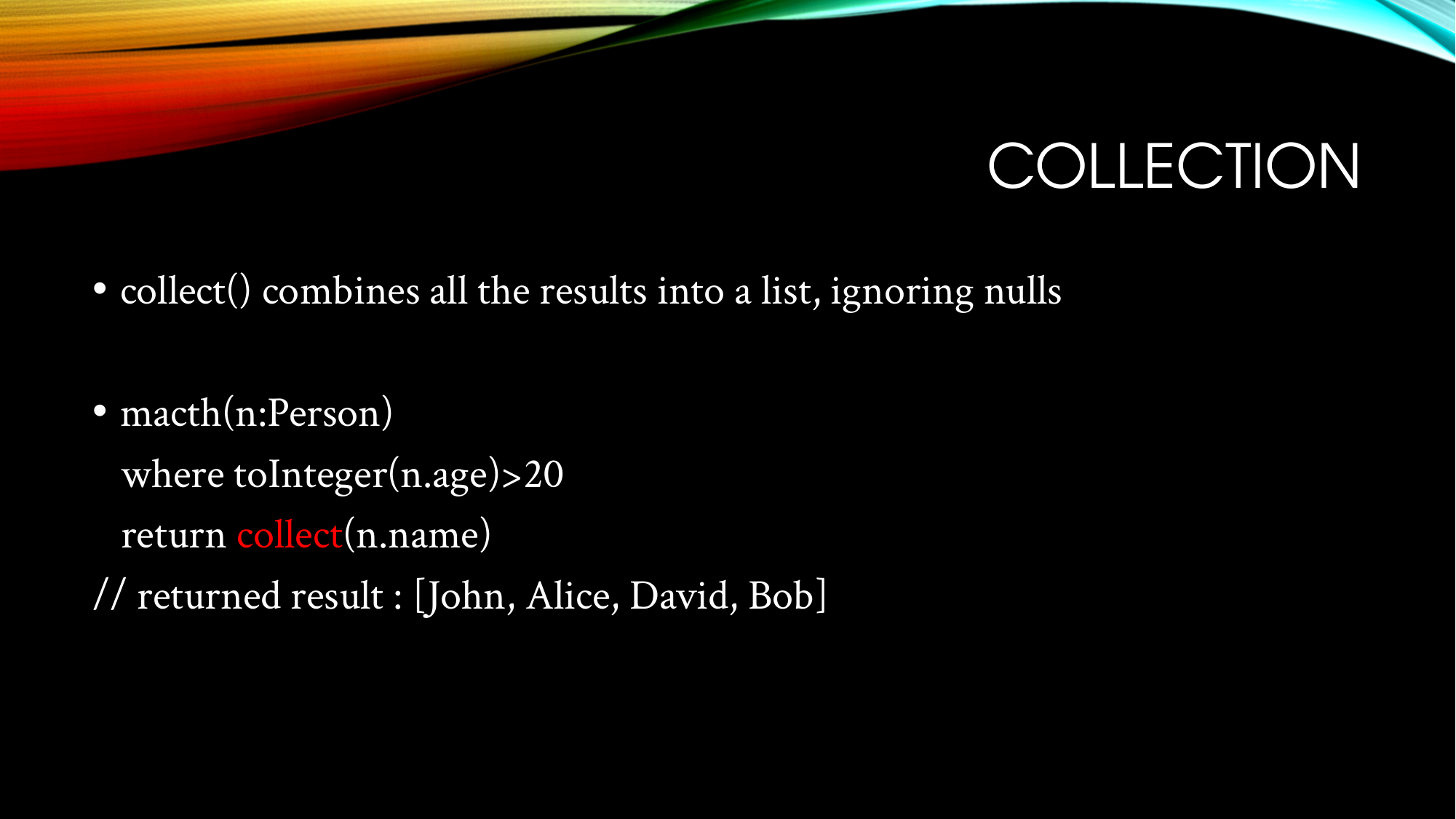

# Collection
collect() combines all the results into a list, ignoring nulls

macth(n:Person)
   where toInteger(n.age)>20
   return collect(n.name)
// returned result : [John, Alice, David, Bob]